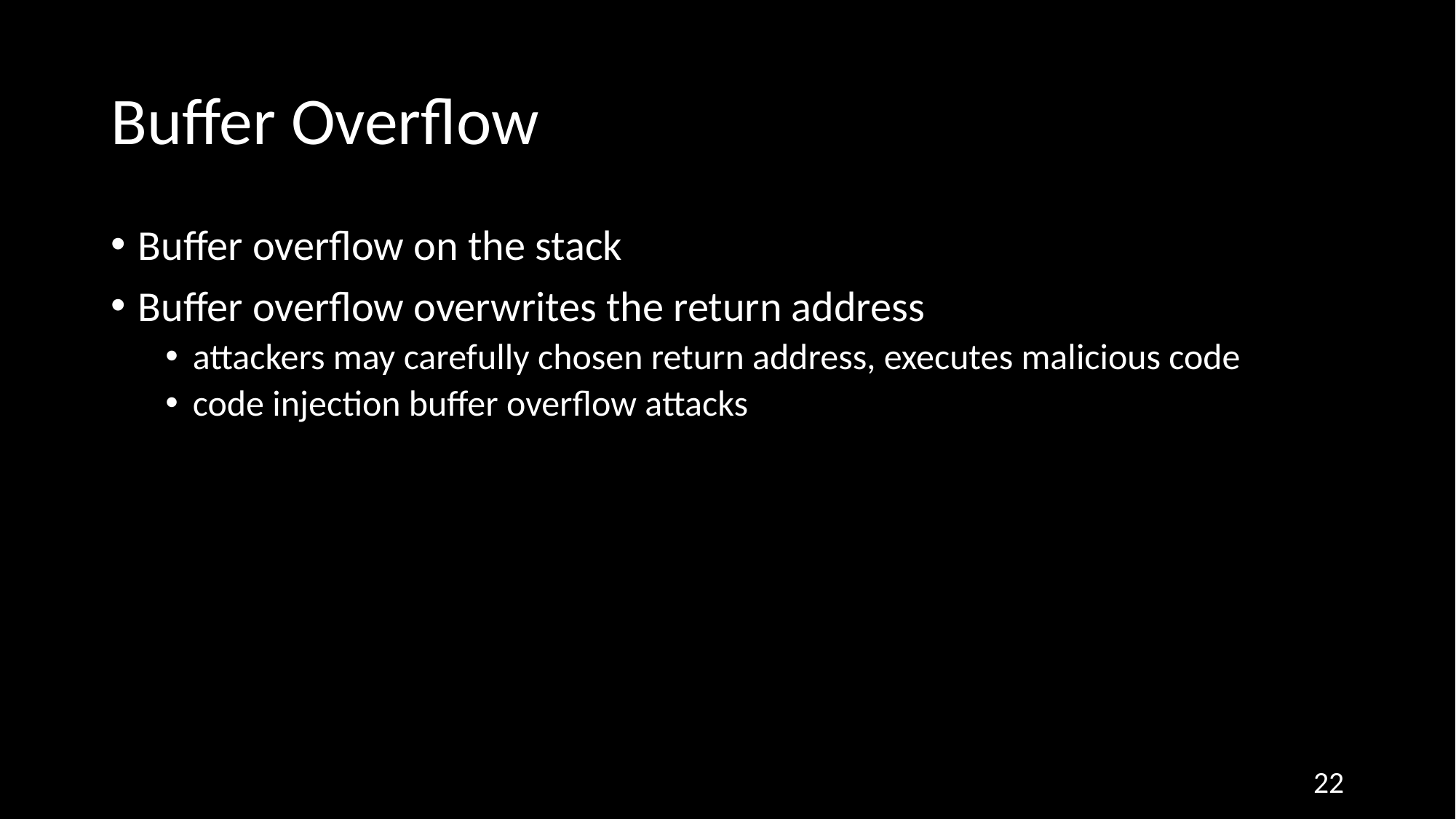

# Buffer Overflow
Buffer overflow on the stack
Buffer overflow overwrites the return address
attackers may carefully chosen return address, executes malicious code
code injection buffer overflow attacks
22